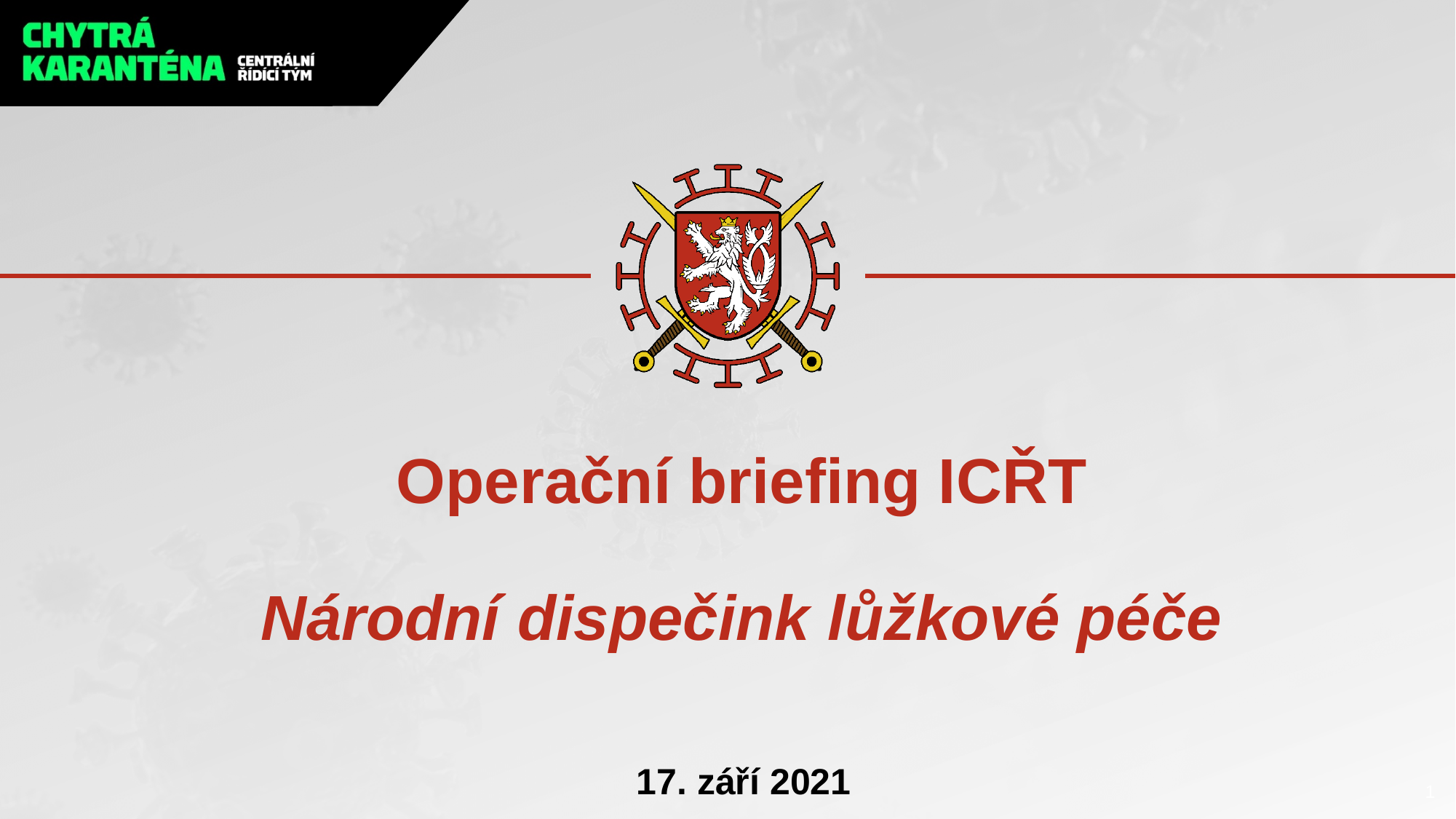

# Operační briefing ICŘT Národní dispečink lůžkové péče
17. září 2021
1